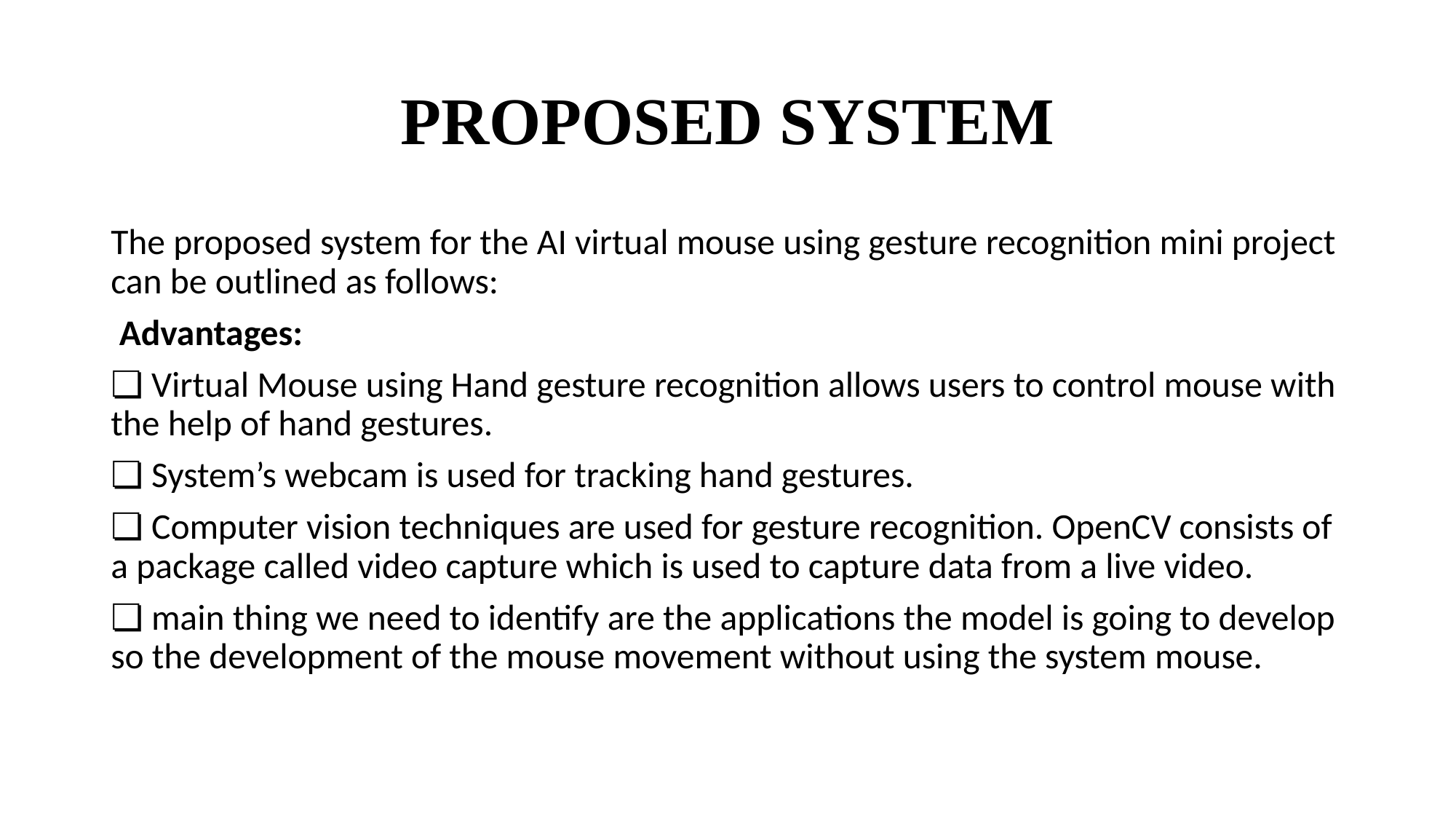

# PROPOSED SYSTEM
The proposed system for the AI virtual mouse using gesture recognition mini project can be outlined as follows:
 Advantages:
❏ Virtual Mouse using Hand gesture recognition allows users to control mouse with the help of hand gestures.
❏ System’s webcam is used for tracking hand gestures.
❏ Computer vision techniques are used for gesture recognition. OpenCV consists of a package called video capture which is used to capture data from a live video.
❏ main thing we need to identify are the applications the model is going to develop so the development of the mouse movement without using the system mouse.